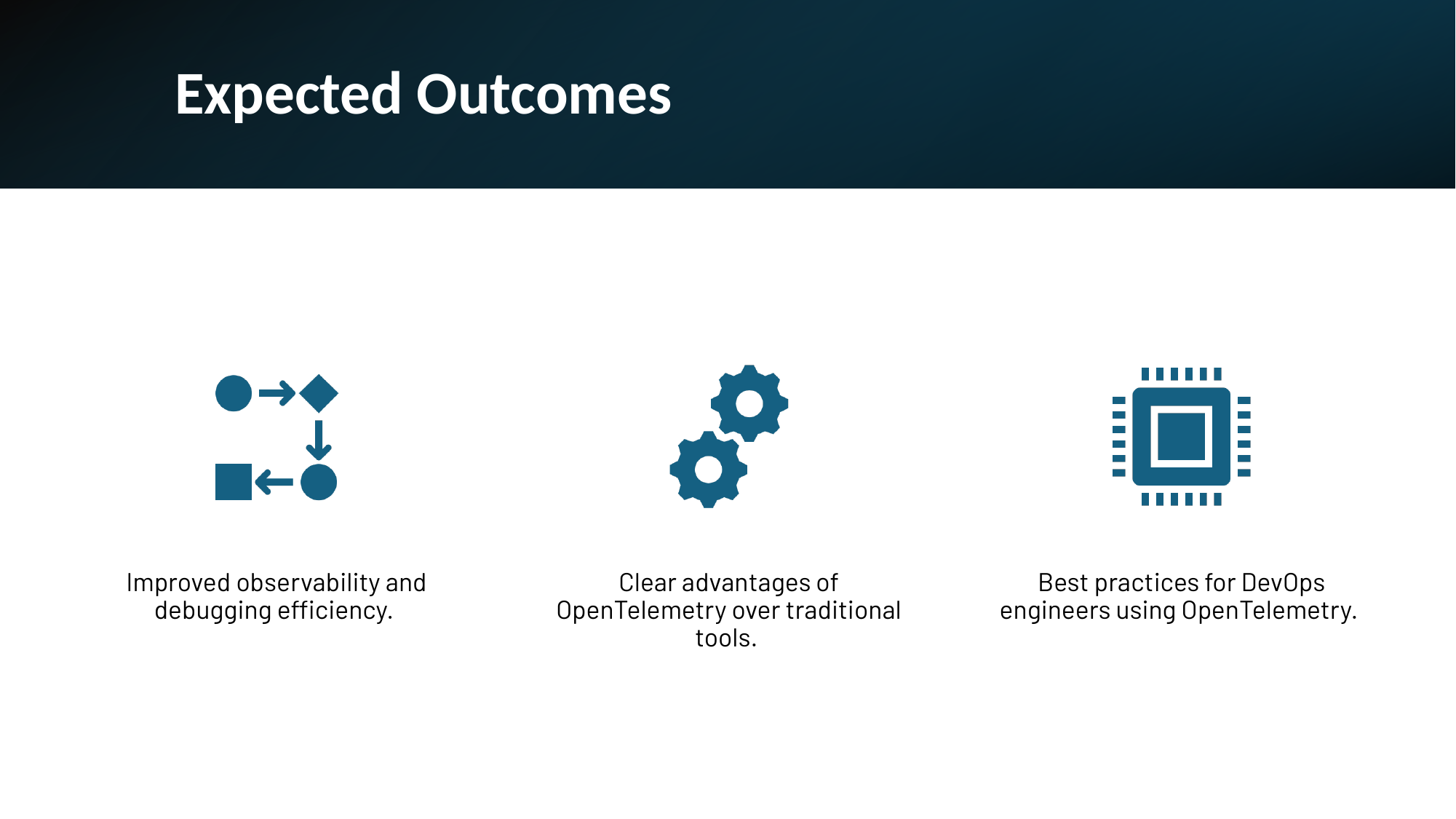

# Expected Outcomes
Improved observability and debugging efficiency.
Clear advantages of OpenTelemetry over traditional tools.
Best practices for DevOps engineers using OpenTelemetry.